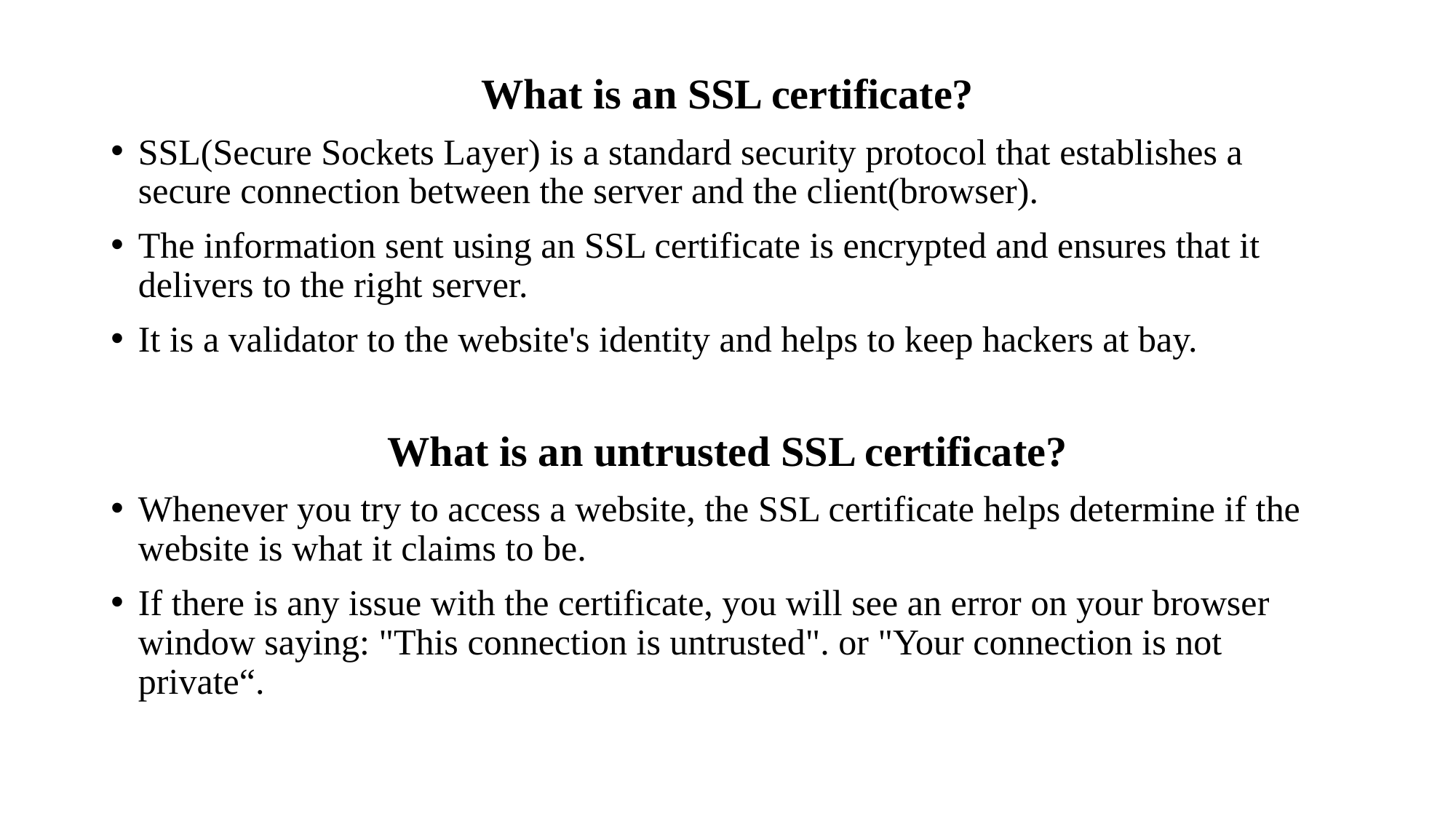

What is an SSL certificate?
SSL(Secure Sockets Layer) is a standard security protocol that establishes a secure connection between the server and the client(browser).
The information sent using an SSL certificate is encrypted and ensures that it delivers to the right server.
It is a validator to the website's identity and helps to keep hackers at bay.

What is an untrusted SSL certificate?
Whenever you try to access a website, the SSL certificate helps determine if the website is what it claims to be.
If there is any issue with the certificate, you will see an error on your browser window saying: "This connection is untrusted". or "Your connection is not private“.